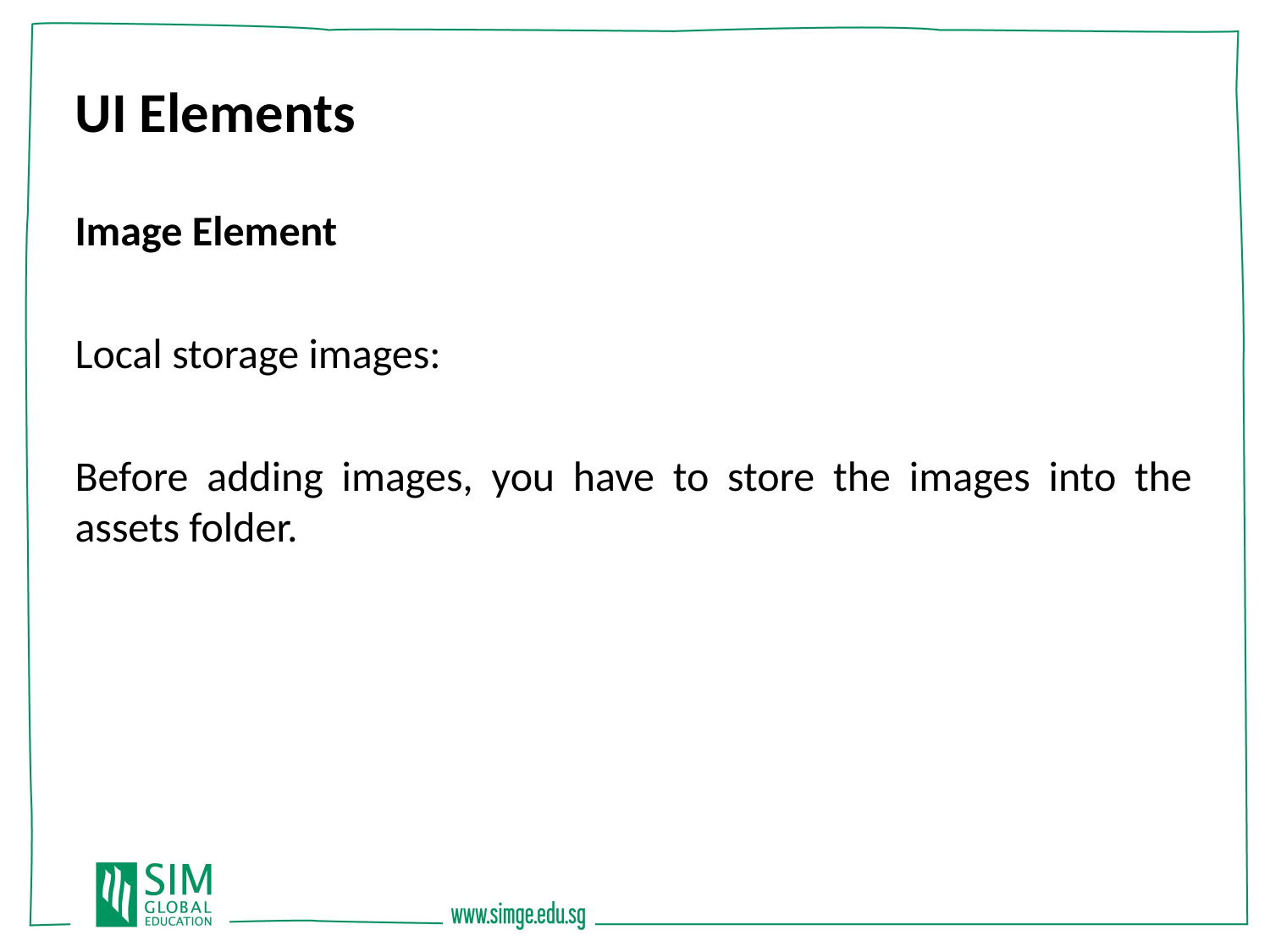

UI Elements
Image Element

Local storage images:

Before adding images, you have to store the images into the assets folder.